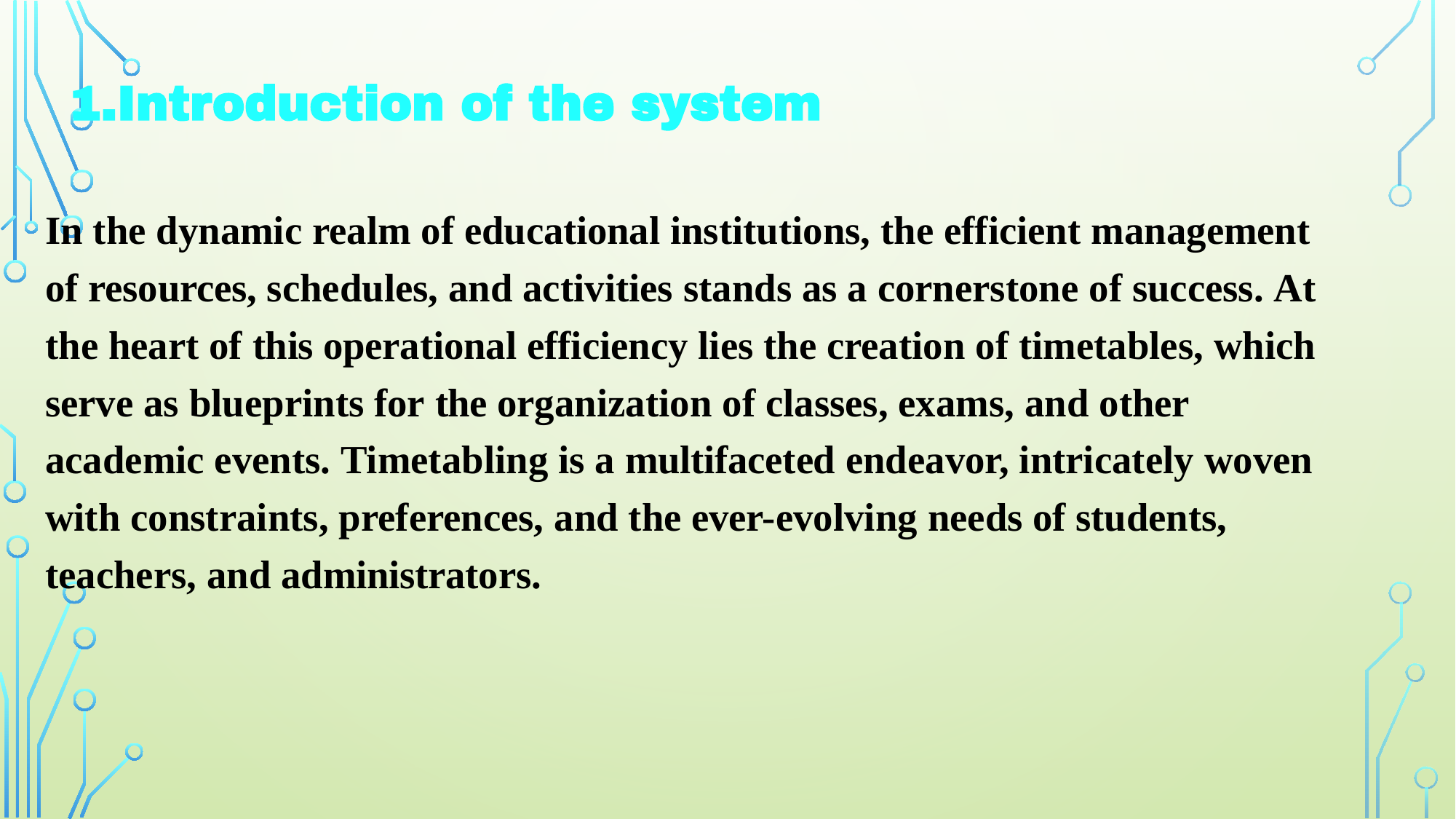

# 1.Introduction of the system
In the dynamic realm of educational institutions, the efficient management of resources, schedules, and activities stands as a cornerstone of success. At the heart of this operational efficiency lies the creation of timetables, which serve as blueprints for the organization of classes, exams, and other academic events. Timetabling is a multifaceted endeavor, intricately woven with constraints, preferences, and the ever-evolving needs of students, teachers, and administrators.